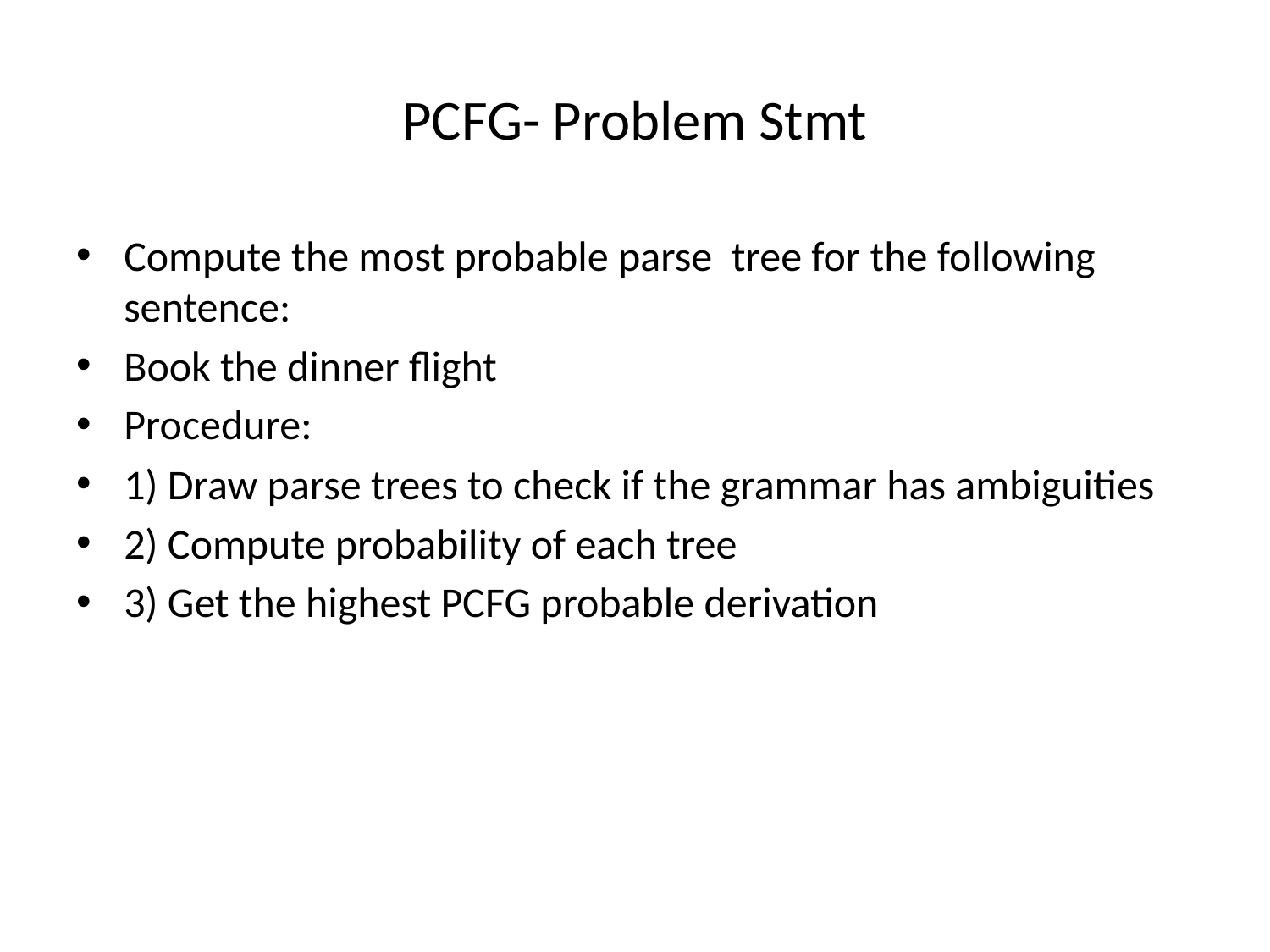

# PCFG- Problem Stmt
Compute the most probable parse  tree for the following sentence:
Book the dinner flight
Procedure:
1) Draw parse trees to check if the grammar has ambiguities
2) Compute probability of each tree
3) Get the highest PCFG probable derivation